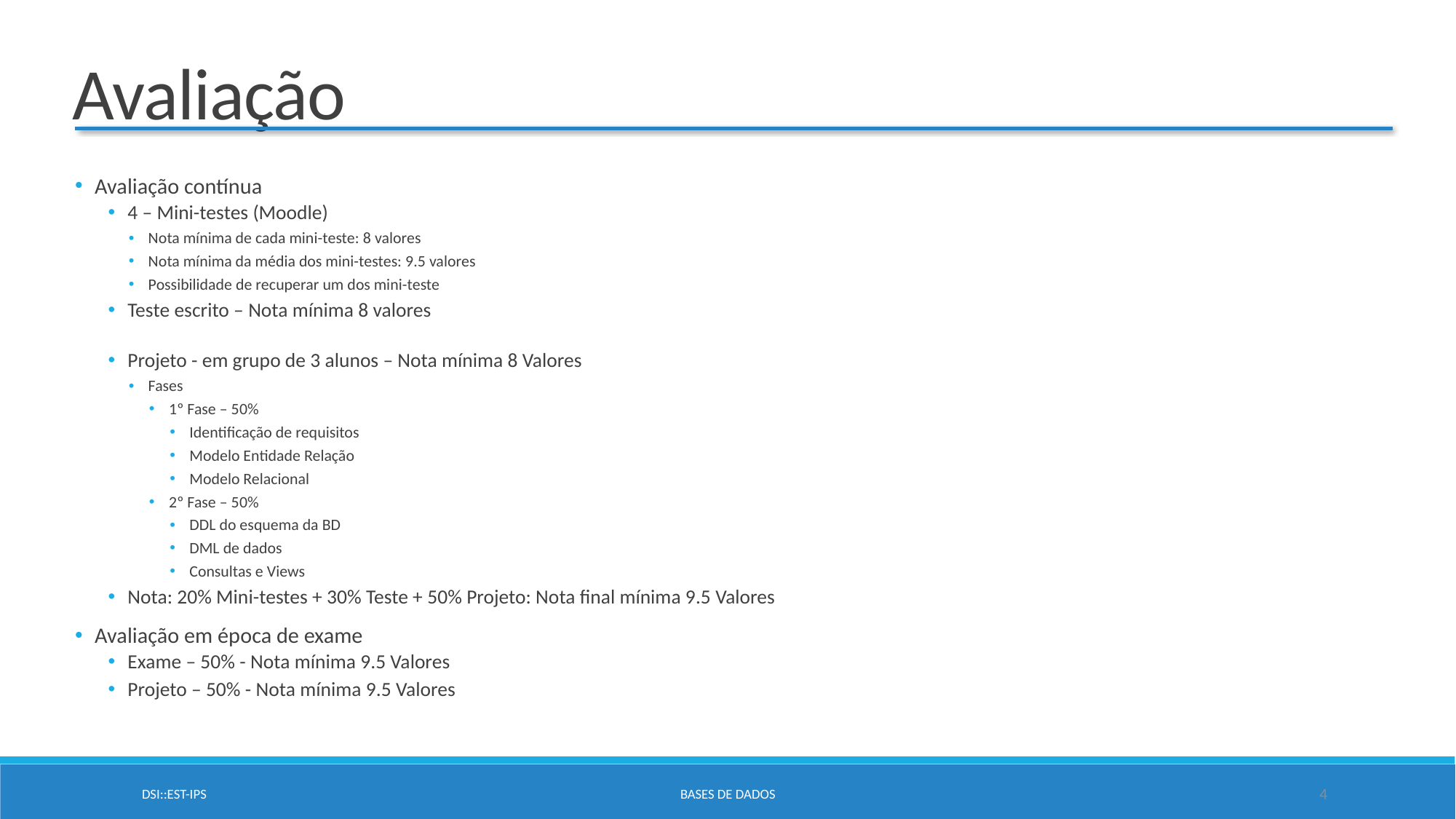

Avaliação
Avaliação contínua
4 – Mini-testes (Moodle)
Nota mínima de cada mini-teste: 8 valores
Nota mínima da média dos mini-testes: 9.5 valores
Possibilidade de recuperar um dos mini-teste
Teste escrito – Nota mínima 8 valores

Projeto - em grupo de 3 alunos – Nota mínima 8 Valores
Fases
1º Fase – 50%
Identificação de requisitos
Modelo Entidade Relação
Modelo Relacional
2º Fase – 50%
DDL do esquema da BD
DML de dados
Consultas e Views
Nota: 20% Mini-testes + 30% Teste + 50% Projeto: Nota final mínima 9.5 Valores
Avaliação em época de exame
Exame – 50% - Nota mínima 9.5 Valores
Projeto – 50% - Nota mínima 9.5 Valores
DSI::EST-IPS
Bases de Dados
4